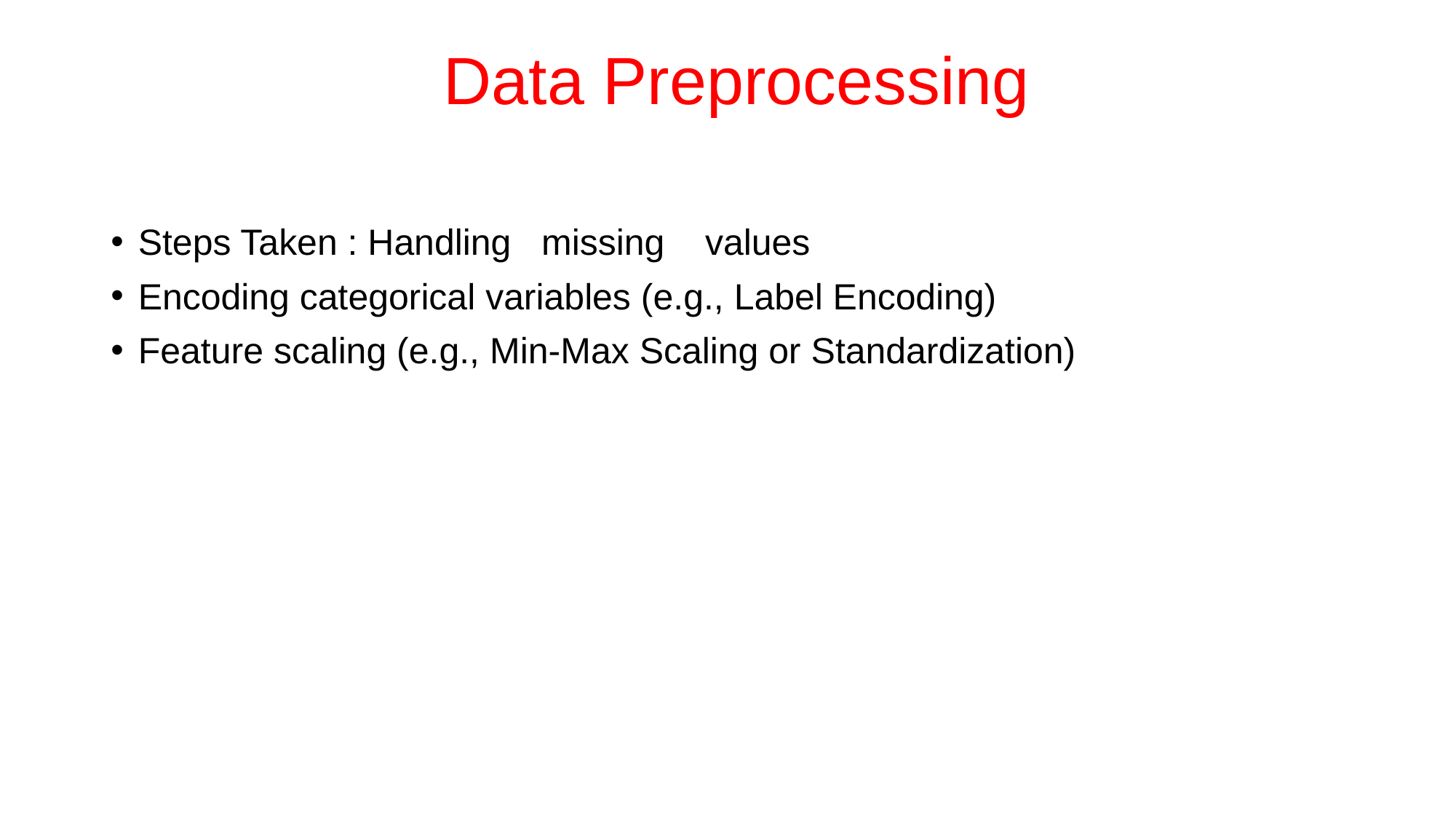

# Data Preprocessing
Steps Taken : Handling   missing    values
Encoding categorical variables (e.g., Label Encoding)
Feature scaling (e.g., Min-Max Scaling or Standardization)